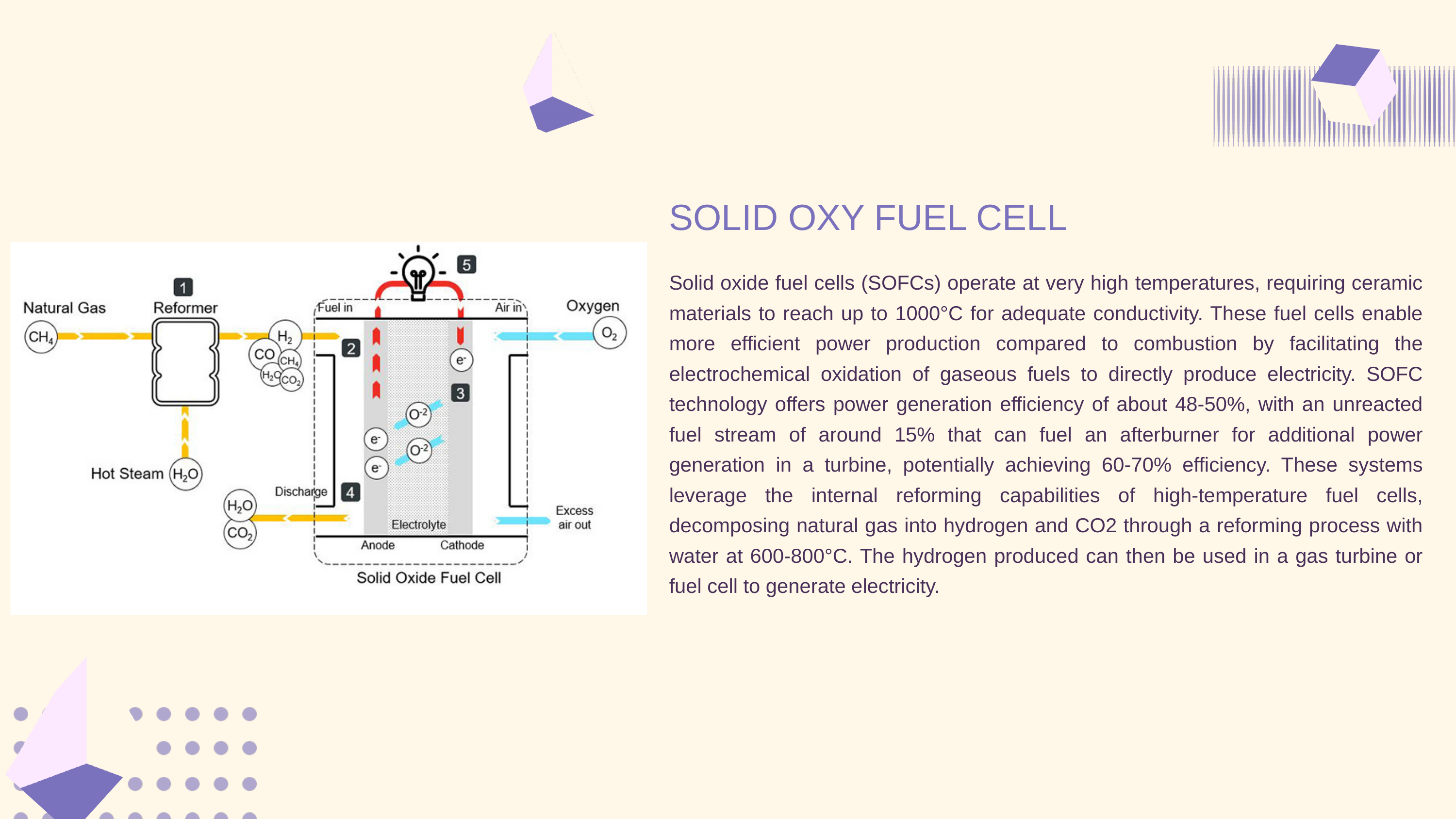

SOLID OXY FUEL CELL
Solid oxide fuel cells (SOFCs) operate at very high temperatures, requiring ceramic materials to reach up to 1000°C for adequate conductivity. These fuel cells enable more efficient power production compared to combustion by facilitating the electrochemical oxidation of gaseous fuels to directly produce electricity. SOFC technology offers power generation efficiency of about 48-50%, with an unreacted fuel stream of around 15% that can fuel an afterburner for additional power generation in a turbine, potentially achieving 60-70% efficiency. These systems leverage the internal reforming capabilities of high-temperature fuel cells, decomposing natural gas into hydrogen and CO2 through a reforming process with water at 600-800°C. The hydrogen produced can then be used in a gas turbine or fuel cell to generate electricity.